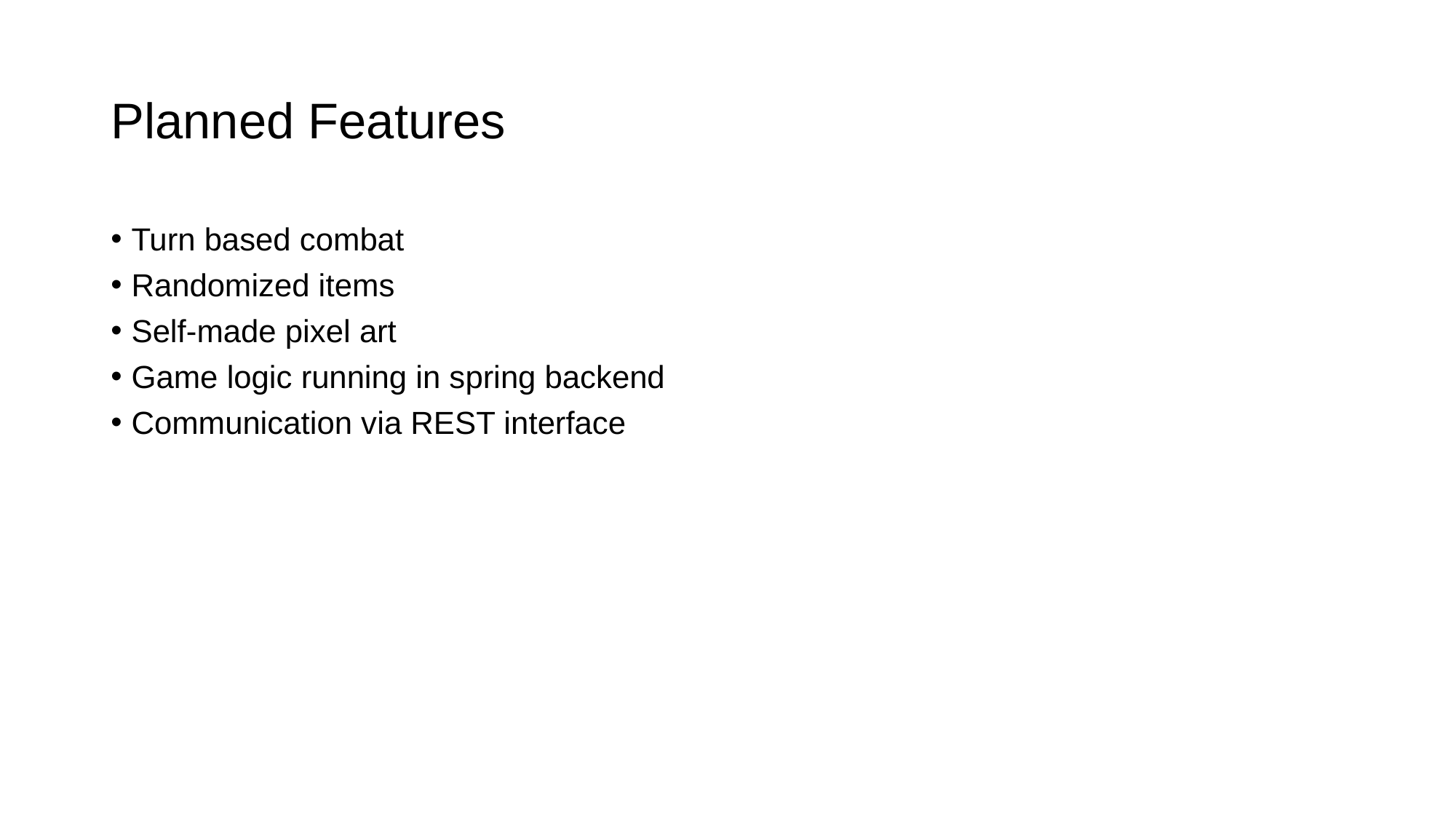

# Planned Features
Turn based combat
Randomized items
Self-made pixel art
Game logic running in spring backend
Communication via REST interface